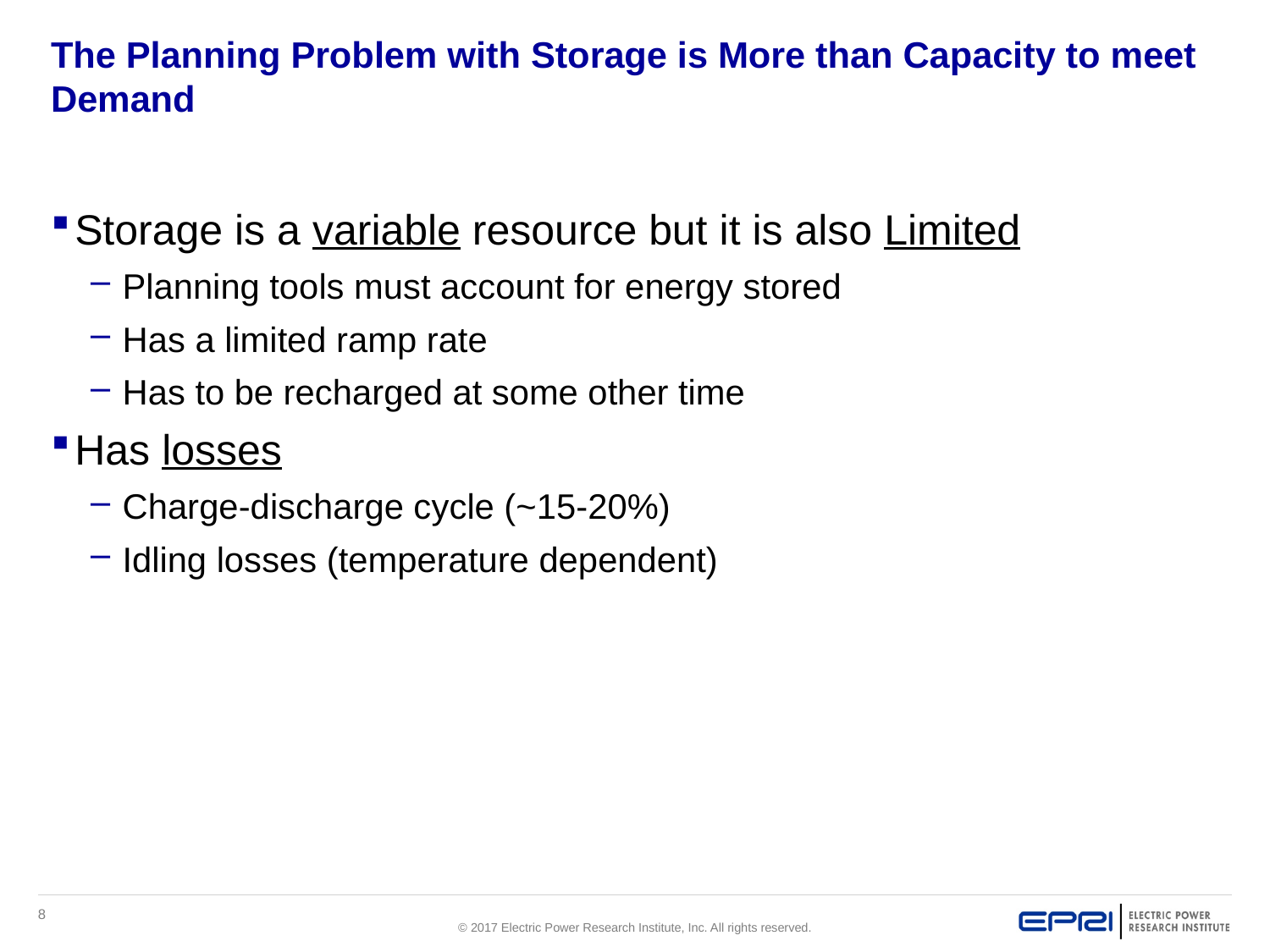

# The Planning Problem with Storage is More than Capacity to meet Demand
Storage is a variable resource but it is also Limited
Planning tools must account for energy stored
Has a limited ramp rate
Has to be recharged at some other time
Has losses
Charge-discharge cycle (~15-20%)
Idling losses (temperature dependent)